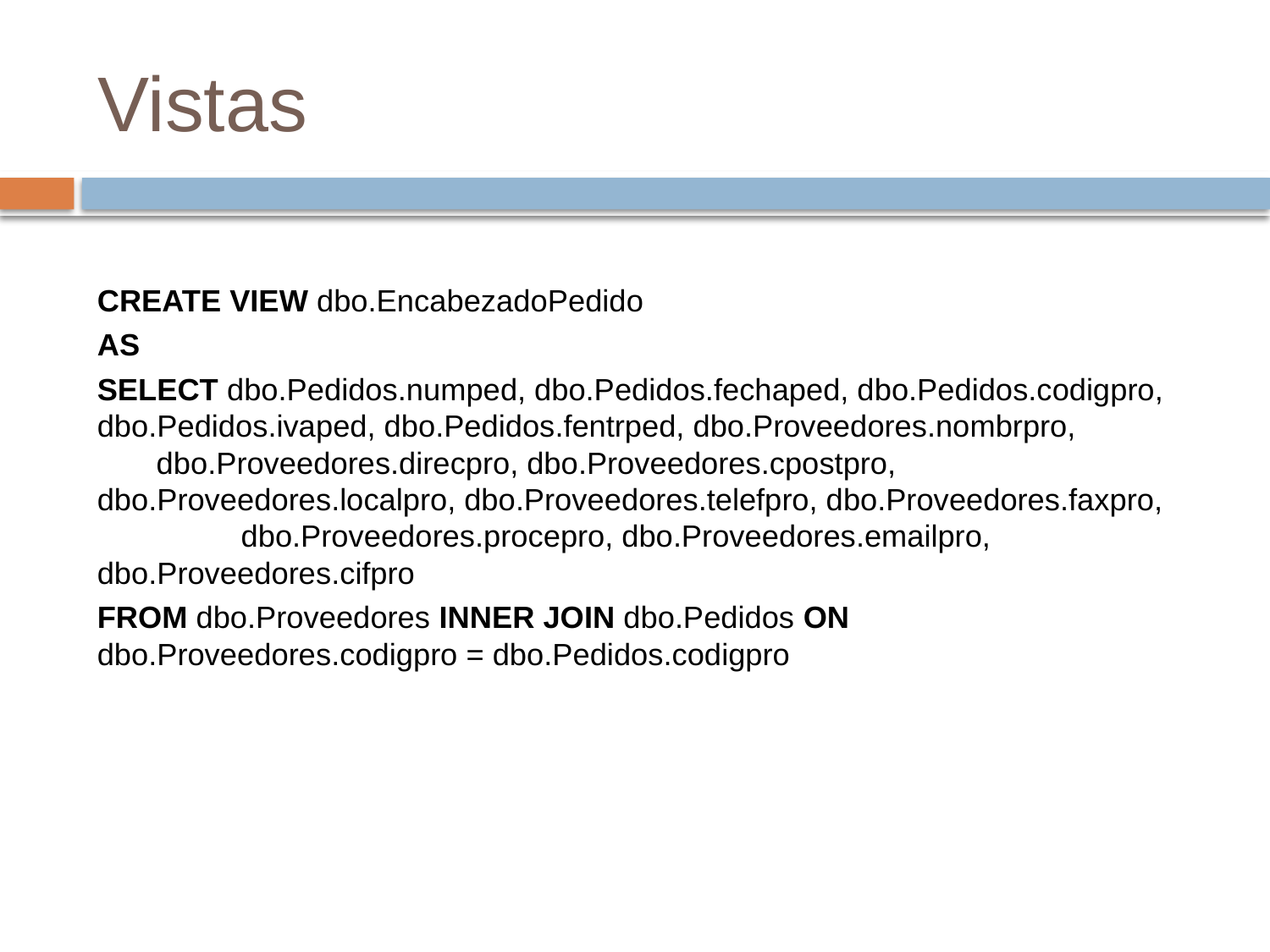

# Vistas
CREATE VIEW dbo.EncabezadoPedido
AS
SELECT dbo.Pedidos.numped, dbo.Pedidos.fechaped, dbo.Pedidos.codigpro, dbo.Pedidos.ivaped, dbo.Pedidos.fentrped, dbo.Proveedores.nombrpro,                       dbo.Proveedores.direcpro, dbo.Proveedores.cpostpro, dbo.Proveedores.localpro, dbo.Proveedores.telefpro, dbo.Proveedores.faxpro,                      dbo.Proveedores.procepro, dbo.Proveedores.emailpro, dbo.Proveedores.cifpro
FROM dbo.Proveedores INNER JOIN dbo.Pedidos ON dbo.Proveedores.codigpro = dbo.Pedidos.codigpro